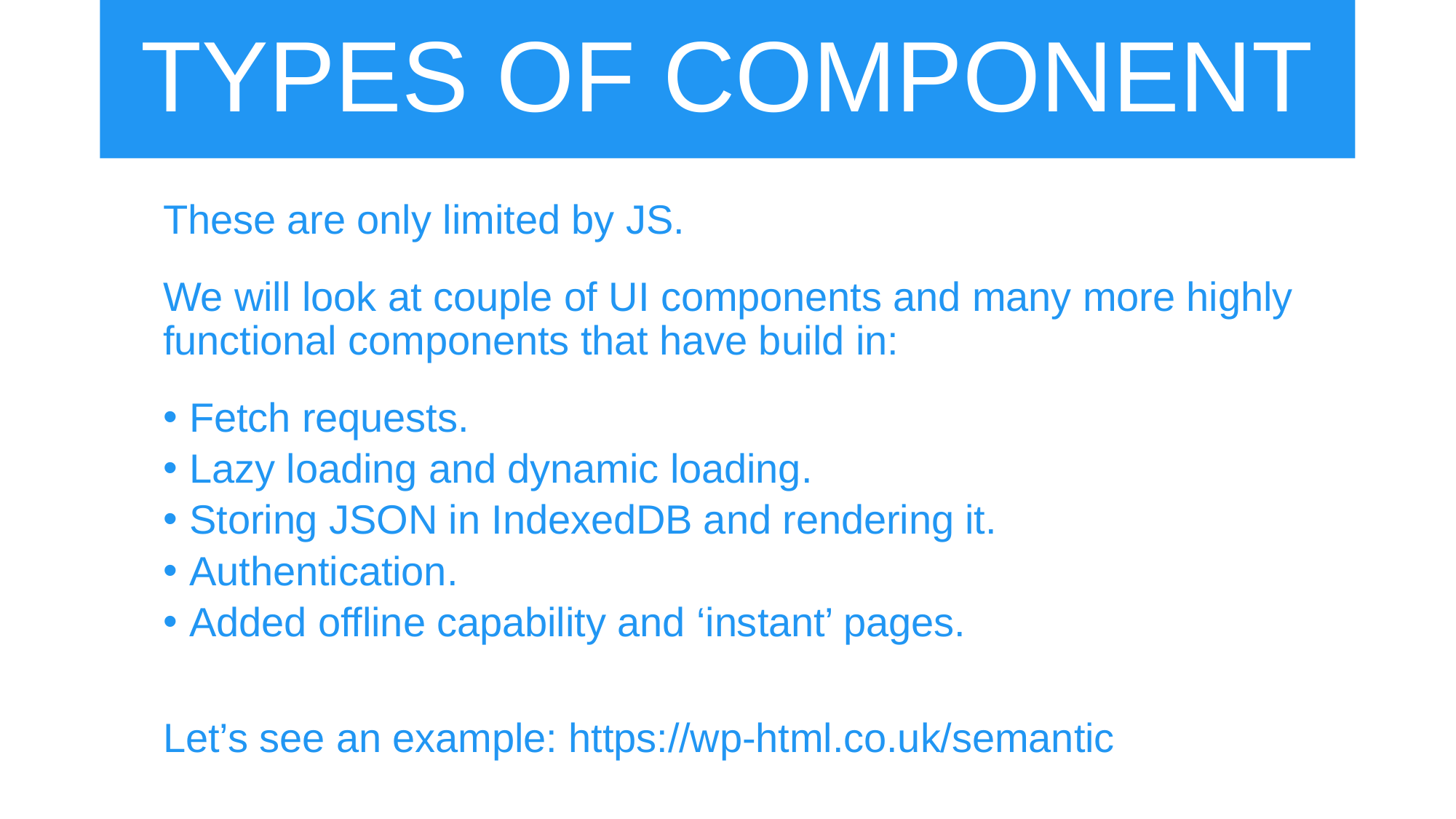

# TYPES OF COMPONENT

These are only limited by JS.

We will look at couple of UI components and many more highly functional components that have build in:

Fetch requests.
Lazy loading and dynamic loading.
Storing JSON in IndexedDB and rendering it.
Authentication.
Added offline capability and ‘instant’ pages.

Let’s see an example: https://wp-html.co.uk/semantic